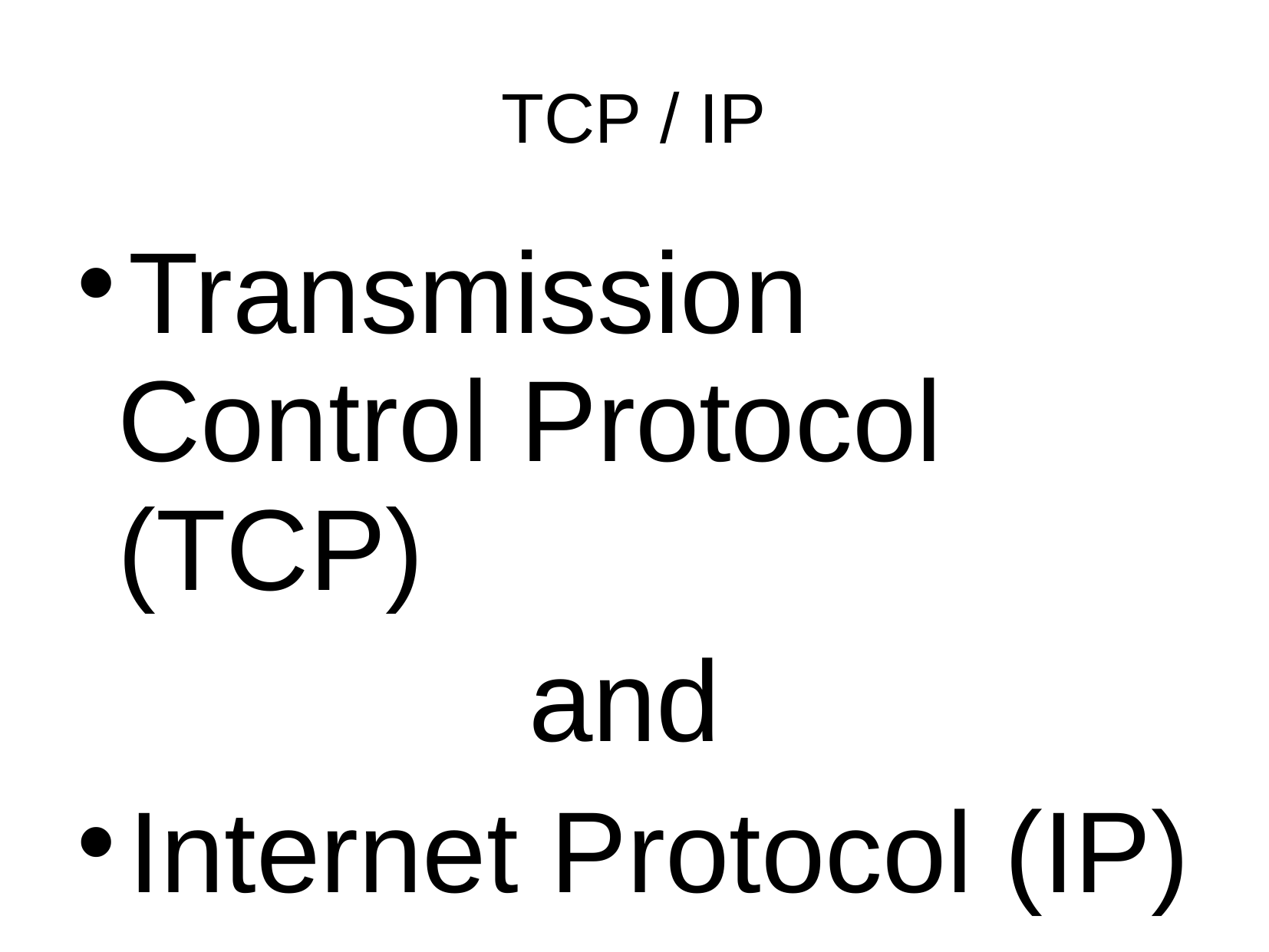

# TCP / IP
Transmission Control Protocol (TCP)
and
Internet Protocol (IP)